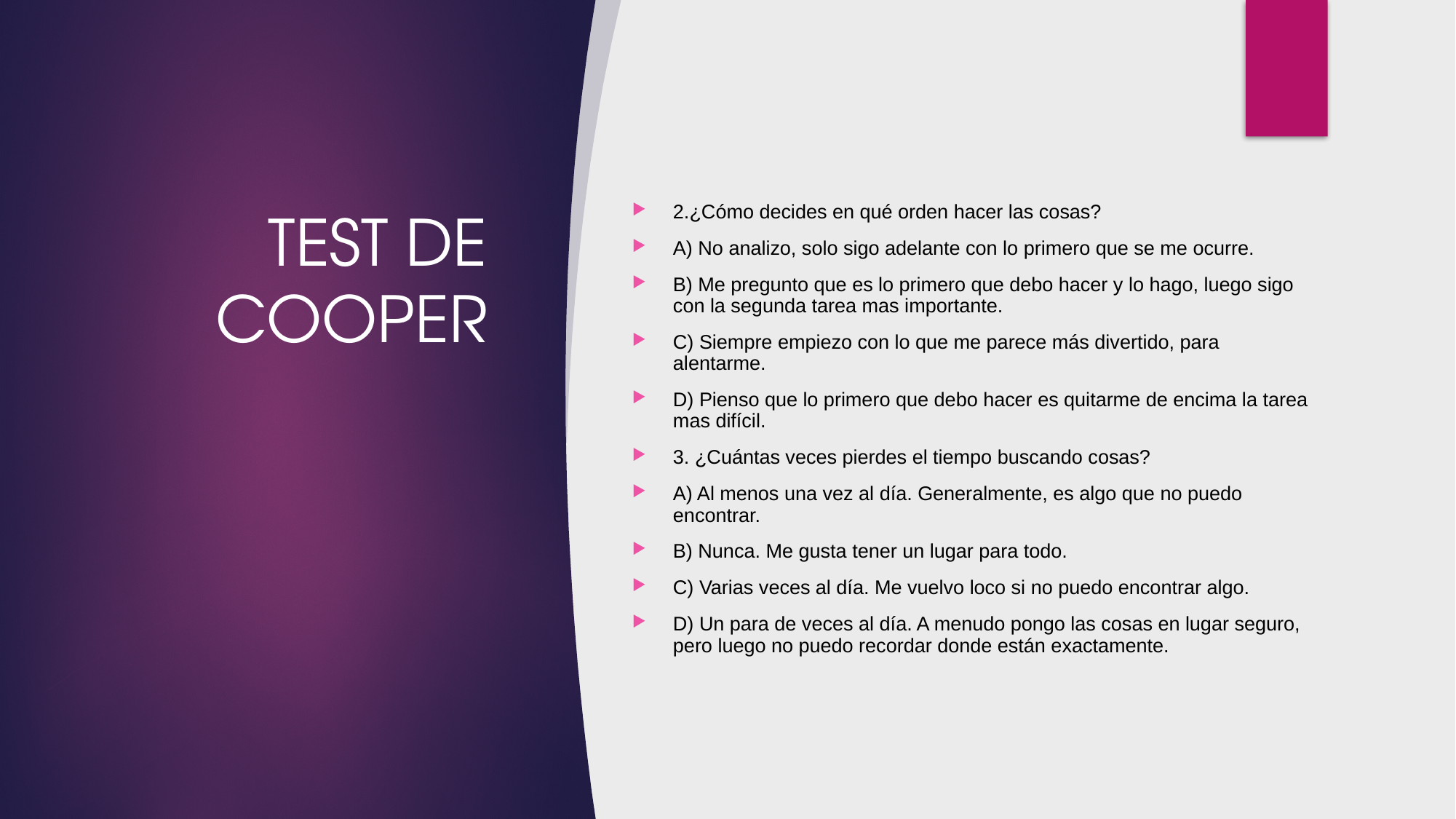

# TEST DE COOPER
2.¿Cómo decides en qué orden hacer las cosas?
A) No analizo, solo sigo adelante con lo primero que se me ocurre.
B) Me pregunto que es lo primero que debo hacer y lo hago, luego sigo con la segunda tarea mas importante.
C) Siempre empiezo con lo que me parece más divertido, para alentarme.
D) Pienso que lo primero que debo hacer es quitarme de encima la tarea mas difícil.
3. ¿Cuántas veces pierdes el tiempo buscando cosas?
A) Al menos una vez al día. Generalmente, es algo que no puedo encontrar.
B) Nunca. Me gusta tener un lugar para todo.
C) Varias veces al día. Me vuelvo loco si no puedo encontrar algo.
D) Un para de veces al día. A menudo pongo las cosas en lugar seguro, pero luego no puedo recordar donde están exactamente.